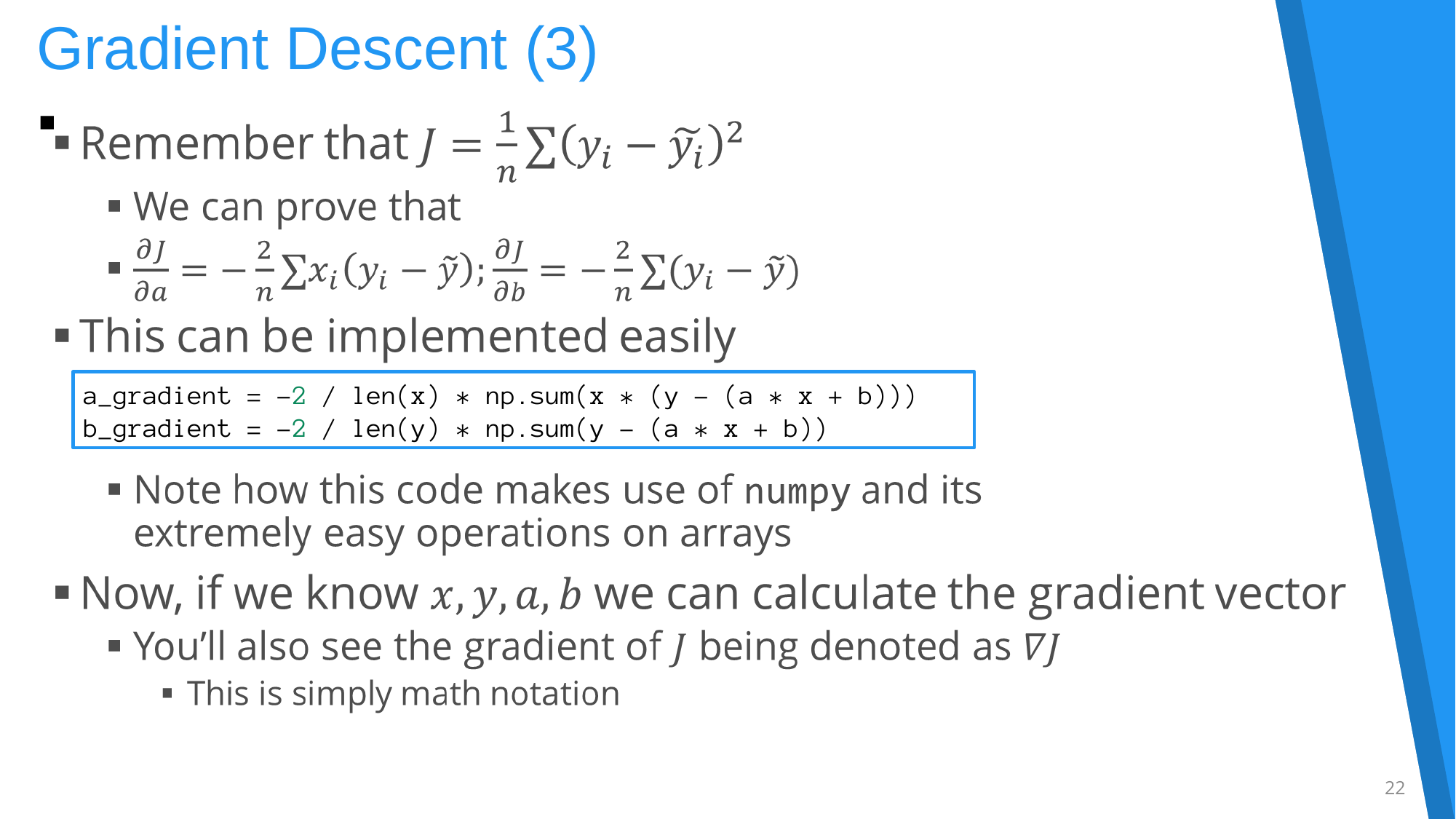

Gradient Descent (3)

a_gradient = -2 / len(x) * np.sum(x * (y - (a * x + b)))
b_gradient = -2 / len(y) * np.sum(y - (a * x + b))
22